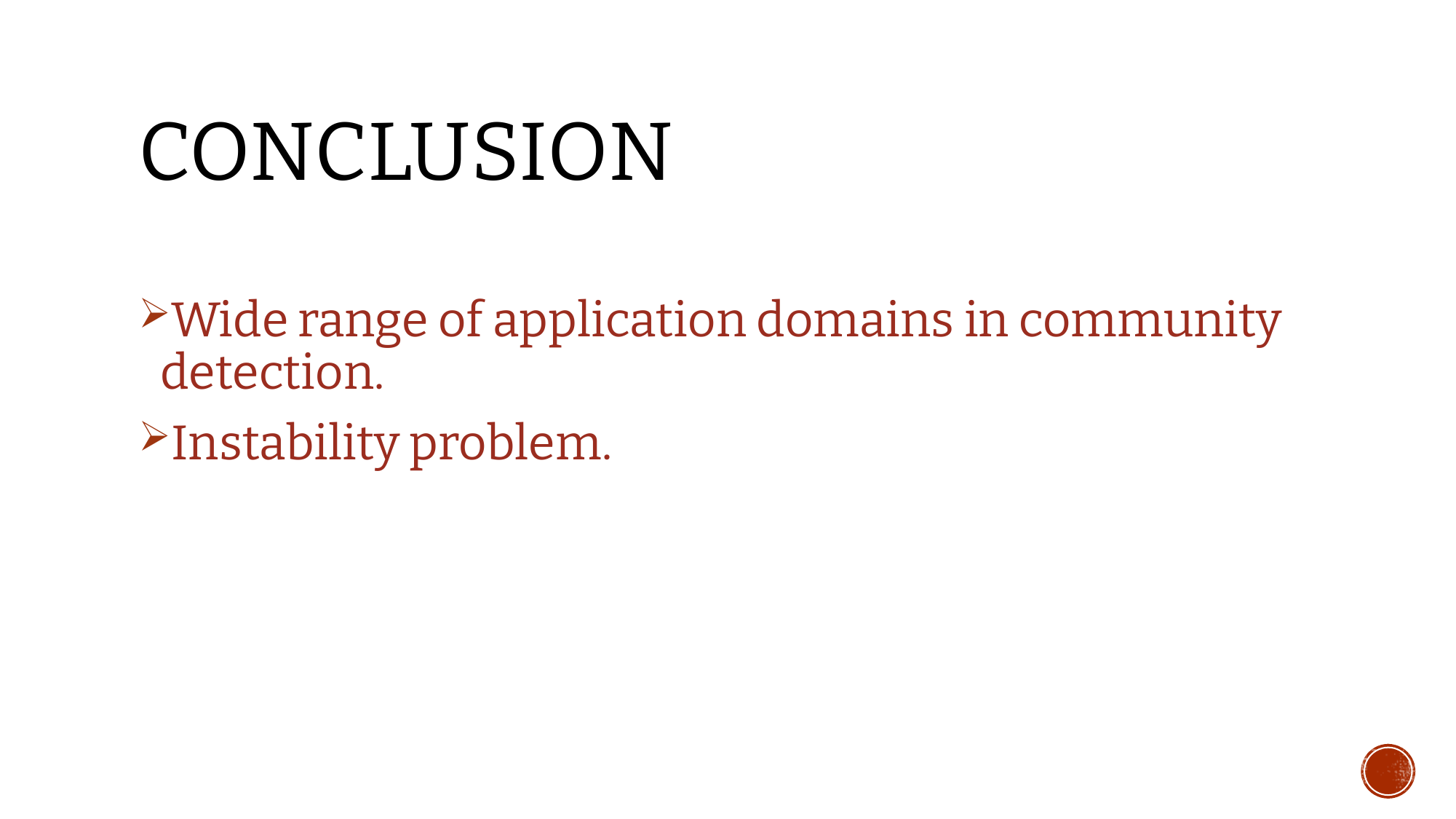

# Conclusion
Wide range of application domains in community detection.
Instability problem.